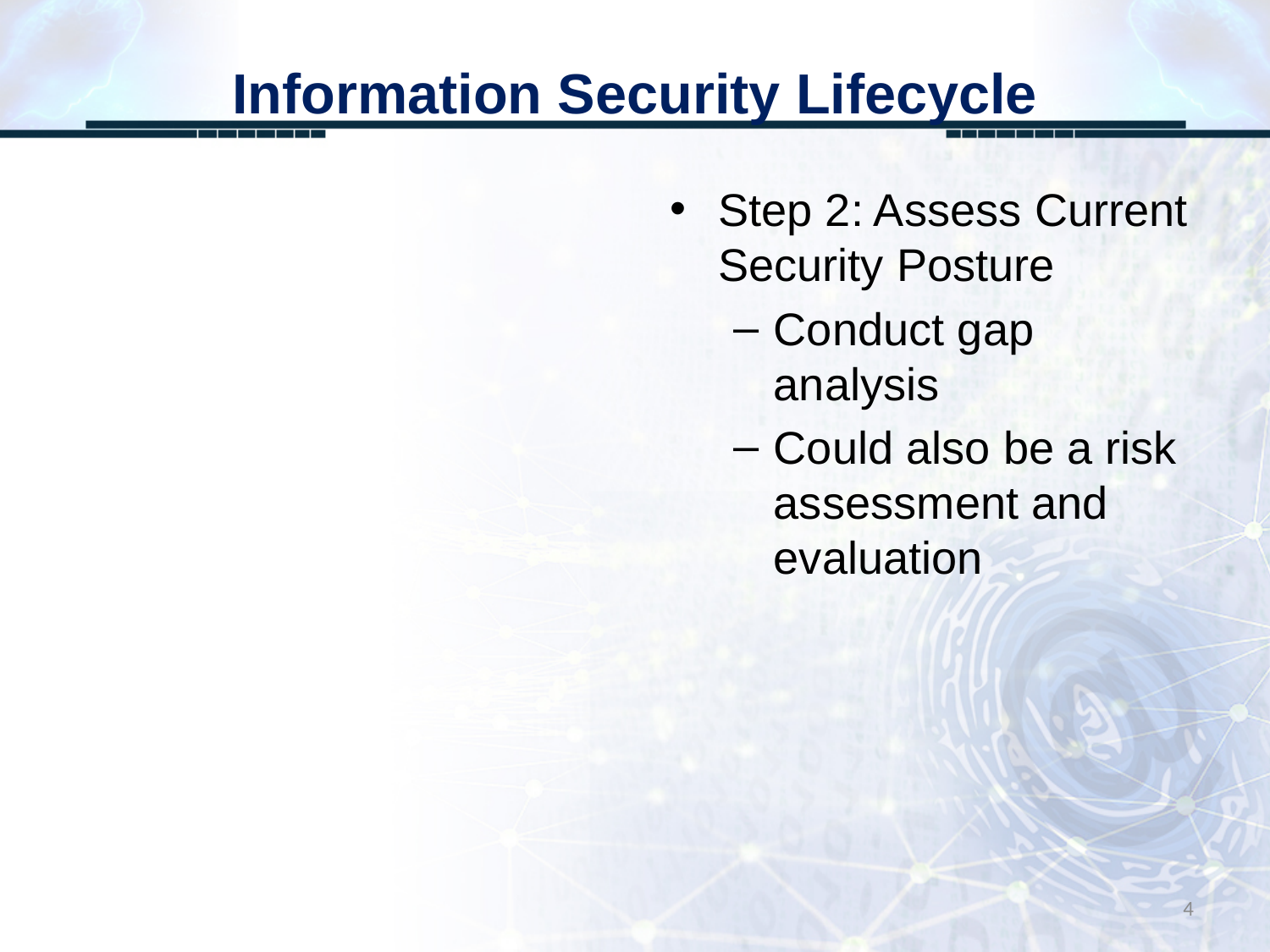

# Information Security Lifecycle
Step 2: Assess Current Security Posture
Conduct gap analysis
Could also be a risk assessment and evaluation
4